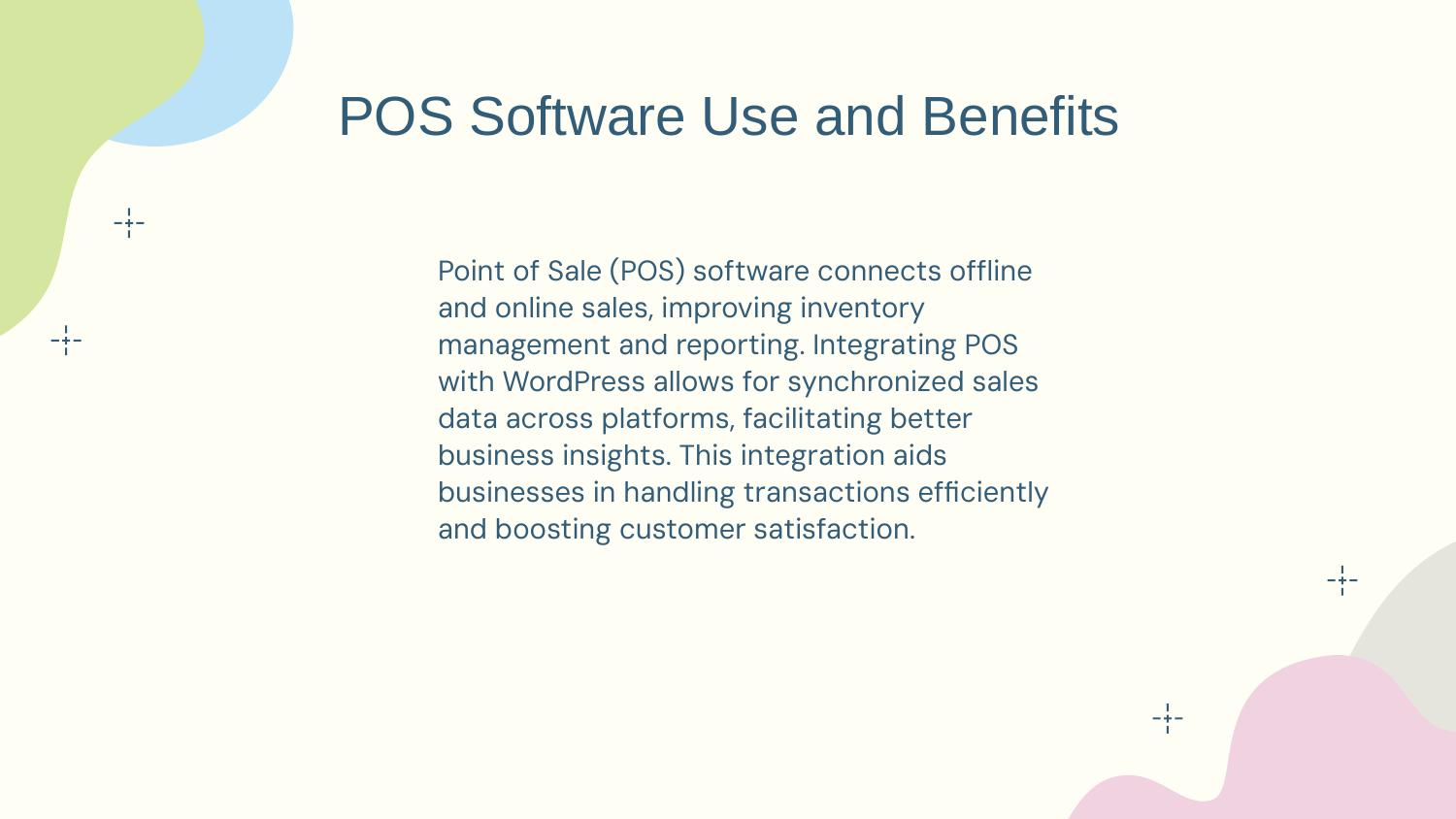

# POS Software Use and Benefits
Point of Sale (POS) software connects offline and online sales, improving inventory management and reporting. Integrating POS with WordPress allows for synchronized sales data across platforms, facilitating better business insights. This integration aids businesses in handling transactions efficiently and boosting customer satisfaction.